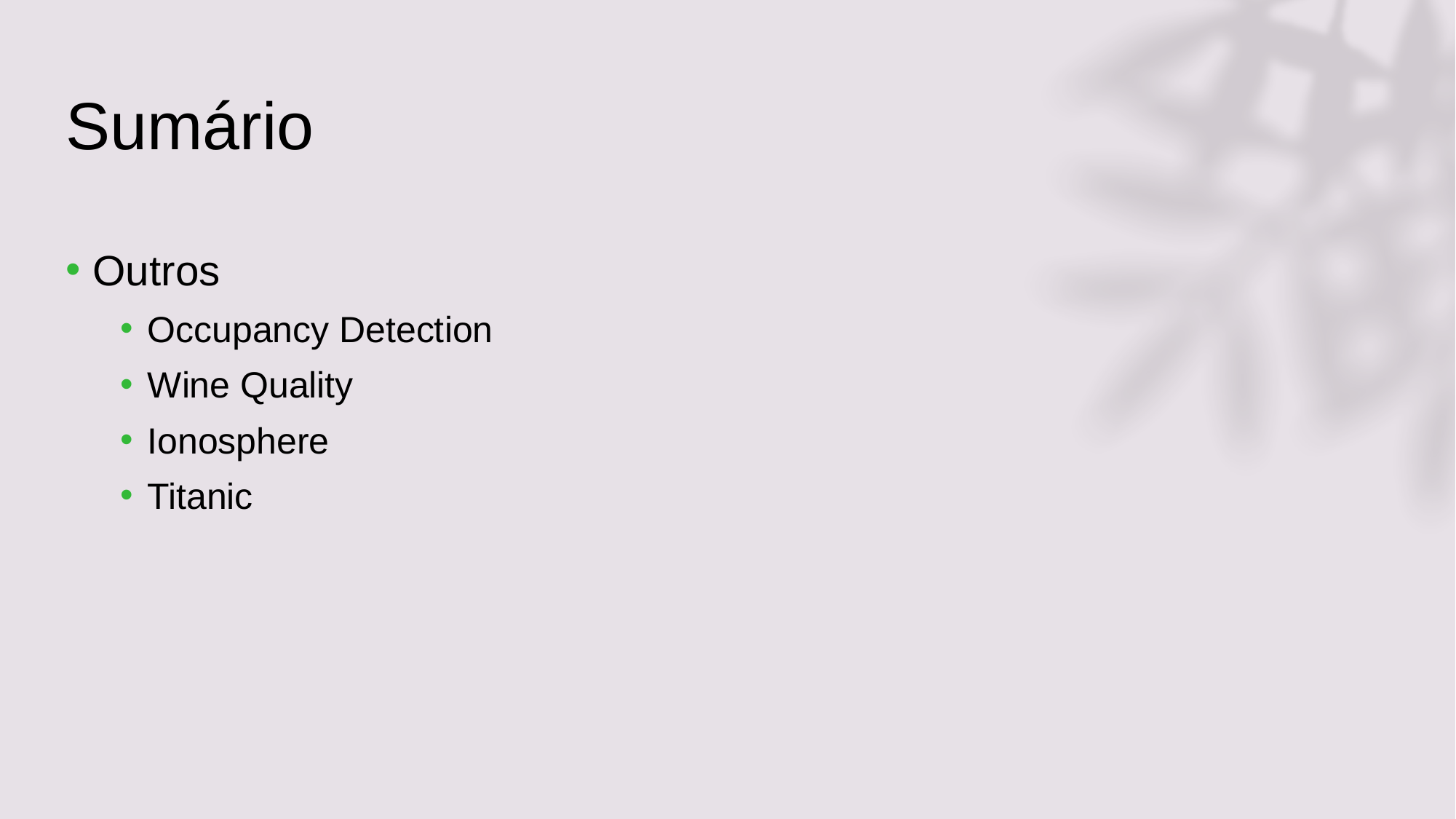

# Sumário
Outros
Occupancy Detection
Wine Quality
Ionosphere
Titanic